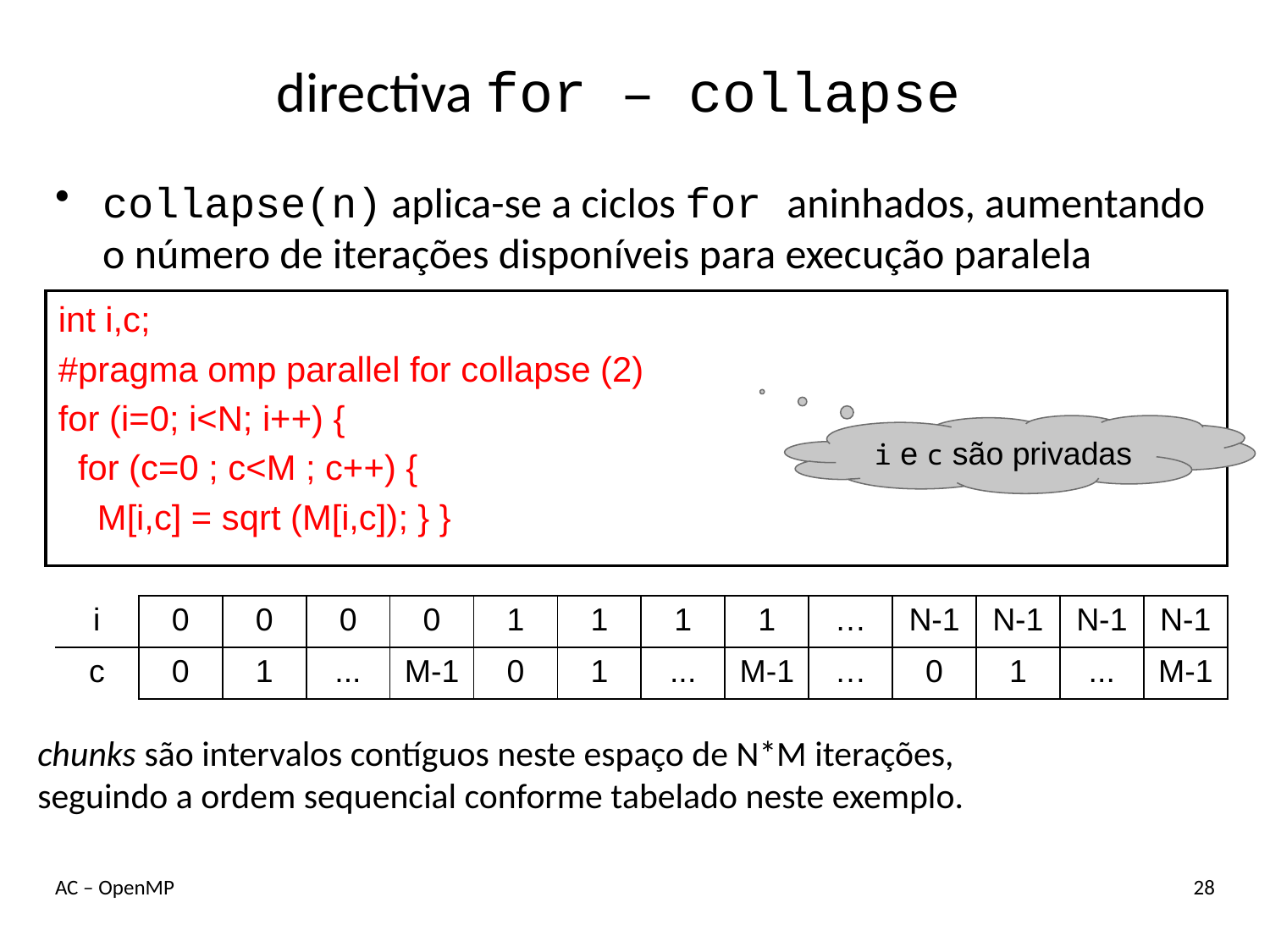

# directiva for – collapse
collapse(n) aplica-se a ciclos for aninhados, aumentando o número de iterações disponíveis para execução paralela
int i,c;
#pragma omp parallel for collapse (2)
for (i=0; i<N; i++) {
  for (c=0 ; c<M ; c++) {
    M[i,c] = sqrt (M[i,c]); } }
i e c são privadas
| i | 0 | 0 | 0 | 0 | 1 | 1 | 1 | 1 | … | N-1 | N-1 | N-1 | N-1 |
| --- | --- | --- | --- | --- | --- | --- | --- | --- | --- | --- | --- | --- | --- |
| c | 0 | 1 | ... | M-1 | 0 | 1 | ... | M-1 | … | 0 | 1 | ... | M-1 |
chunks são intervalos contíguos neste espaço de N*M iterações,
seguindo a ordem sequencial conforme tabelado neste exemplo.
AC – OpenMP
28